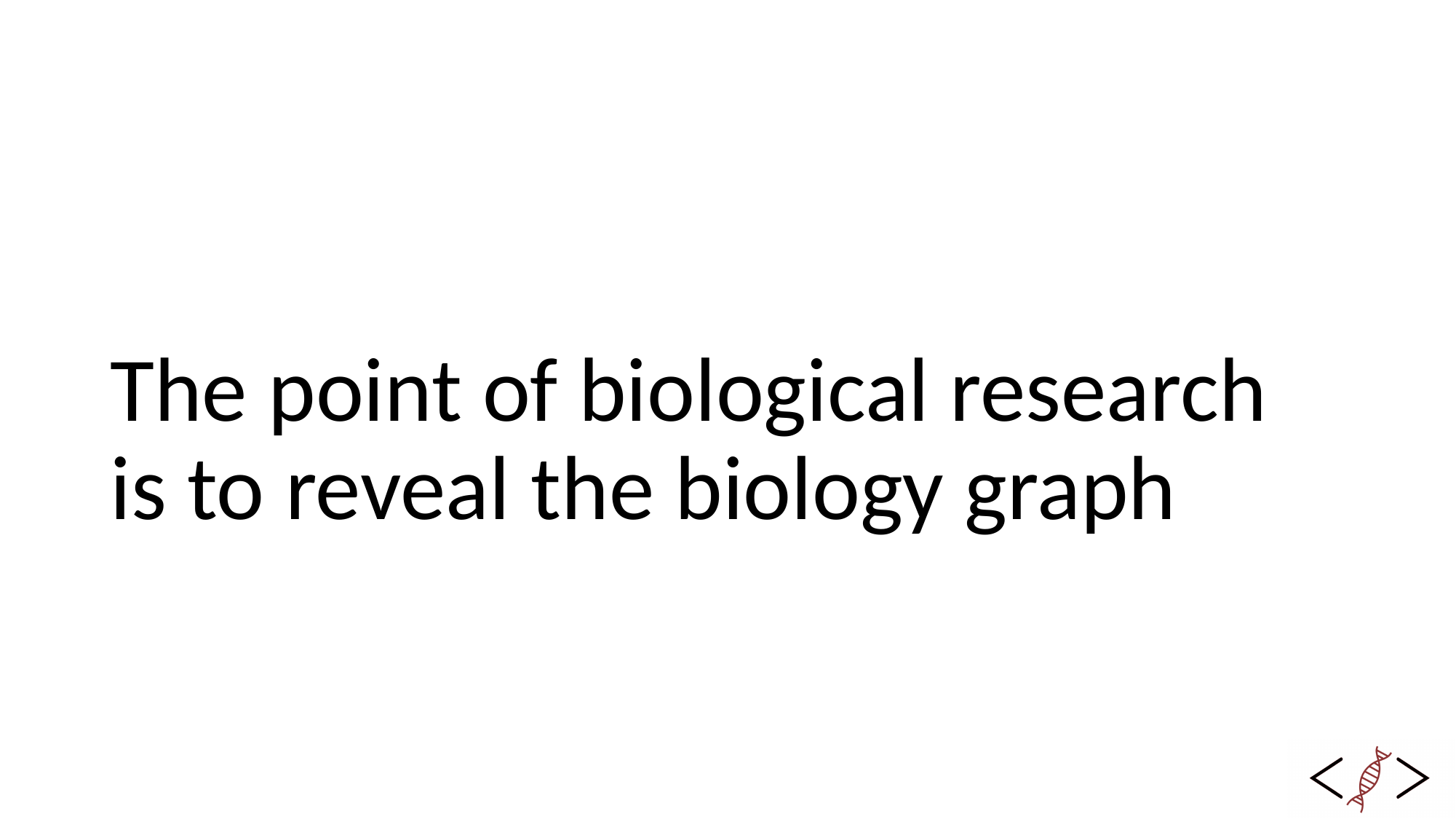

# The point of biological research is to reveal the biology graph